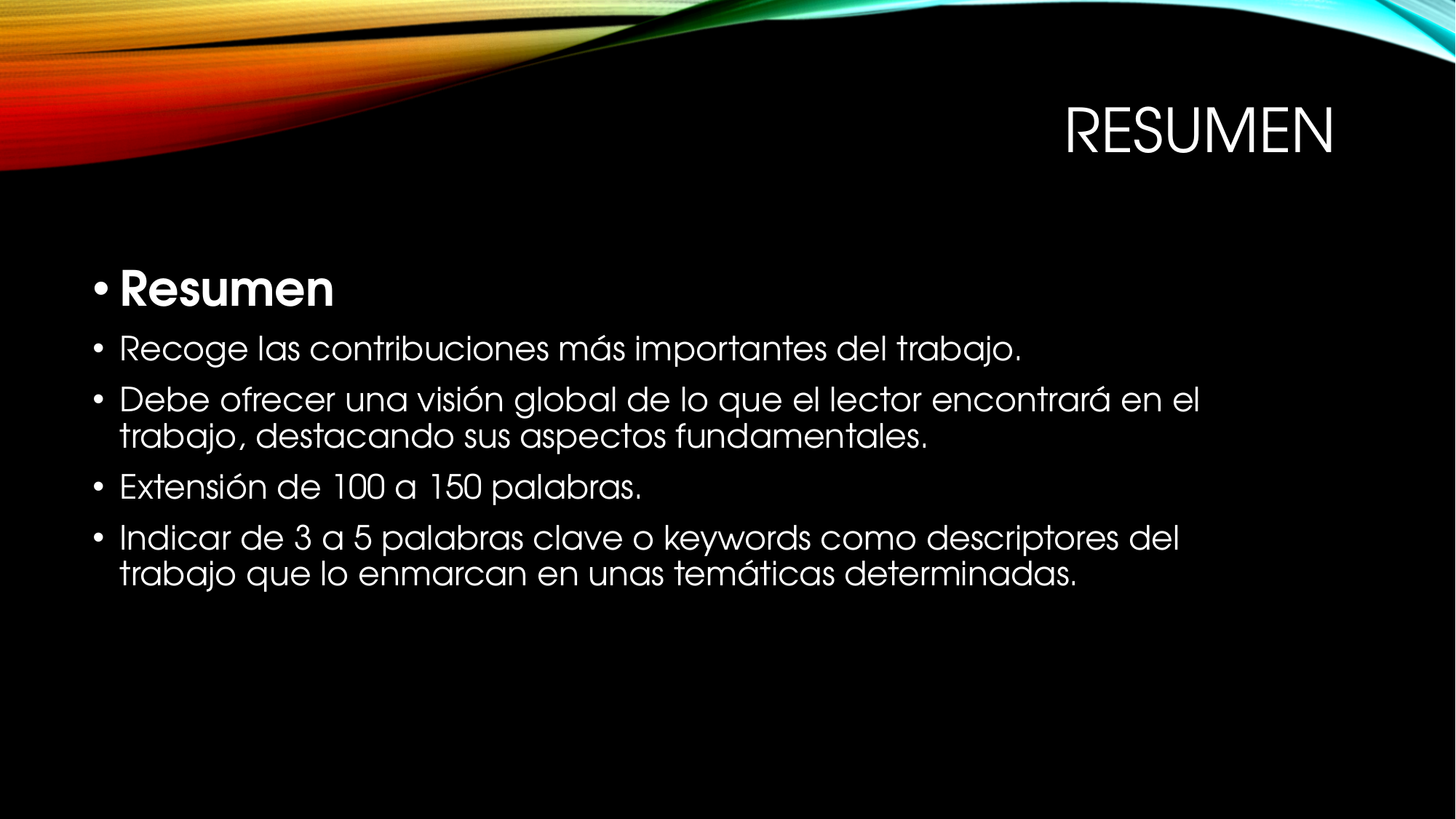

# Resumen
Resumen
Recoge las contribuciones más importantes del trabajo.
Debe ofrecer una visión global de lo que el lector encontrará en el trabajo, destacando sus aspectos fundamentales.
Extensión de 100 a 150 palabras.
Indicar de 3 a 5 palabras clave o keywords como descriptores del trabajo que lo enmarcan en unas temáticas determinadas.